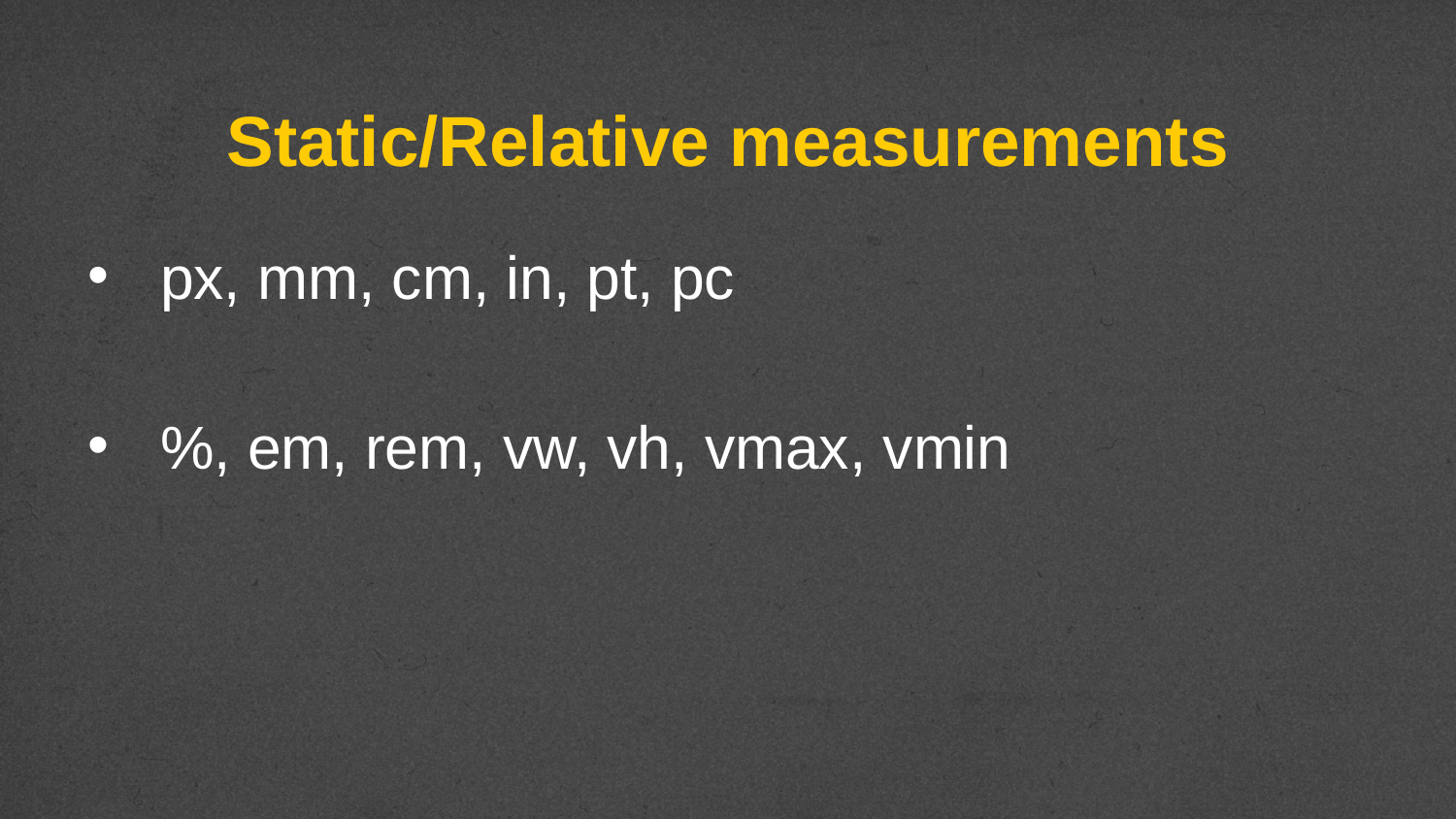

# Static/Relative measurements
px, mm, cm, in, pt, pc

%, em, rem, vw, vh, vmax, vmin